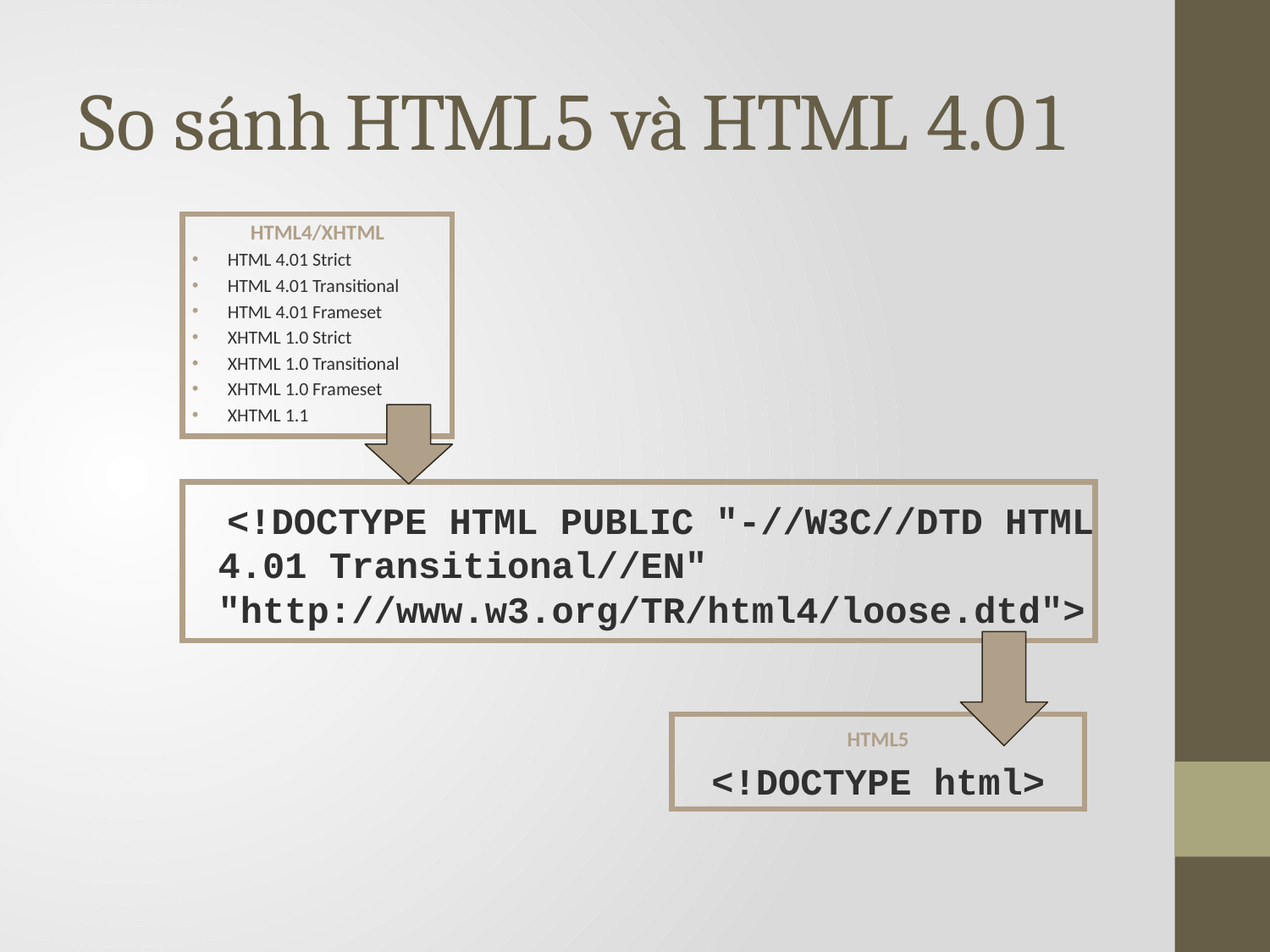

# So sánh HTML5 và HTML 4.01
HTML4/XHTML
HTML 4.01 Strict
HTML 4.01 Transitional
HTML 4.01 Frameset
XHTML 1.0 Strict
XHTML 1.0 Transitional
XHTML 1.0 Frameset
XHTML 1.1

  <!DOCTYPE HTML PUBLIC "-//W3C//DTD HTML 4.01 Transitional//EN"
"http://www.w3.org/TR/html4/loose.dtd">

HTML5
<!DOCTYPE html>